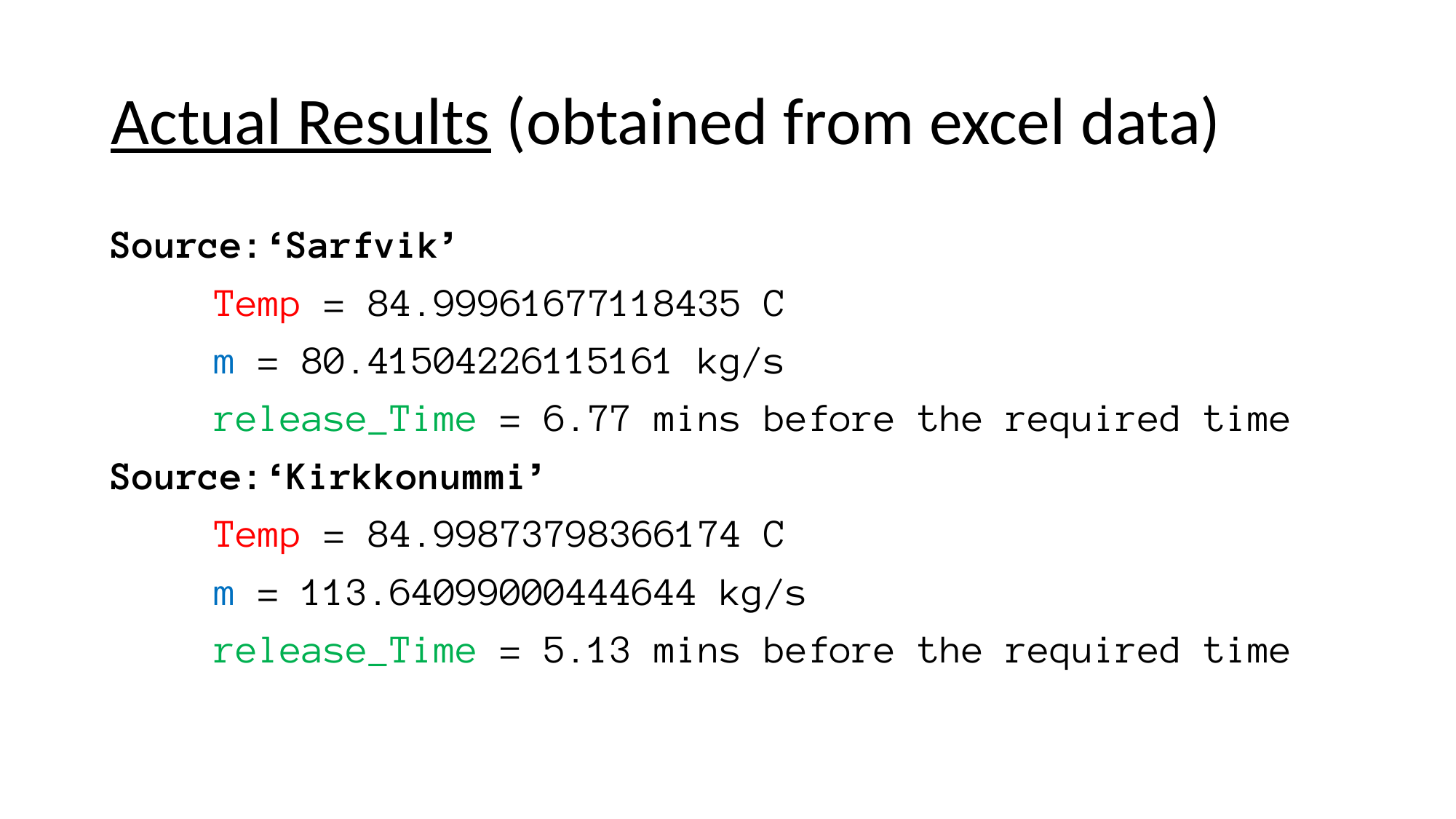

# Actual Results (obtained from excel data)
Source:‘Sarfvik’
	Temp = 84.99961677118435 C
	m = 80.41504226115161 kg/s
	release_Time = 6.77 mins before the required time
Source:‘Kirkkonummi’
	Temp = 84.99873798366174 C
	m = 113.64099000444644 kg/s
	release_Time = 5.13 mins before the required time